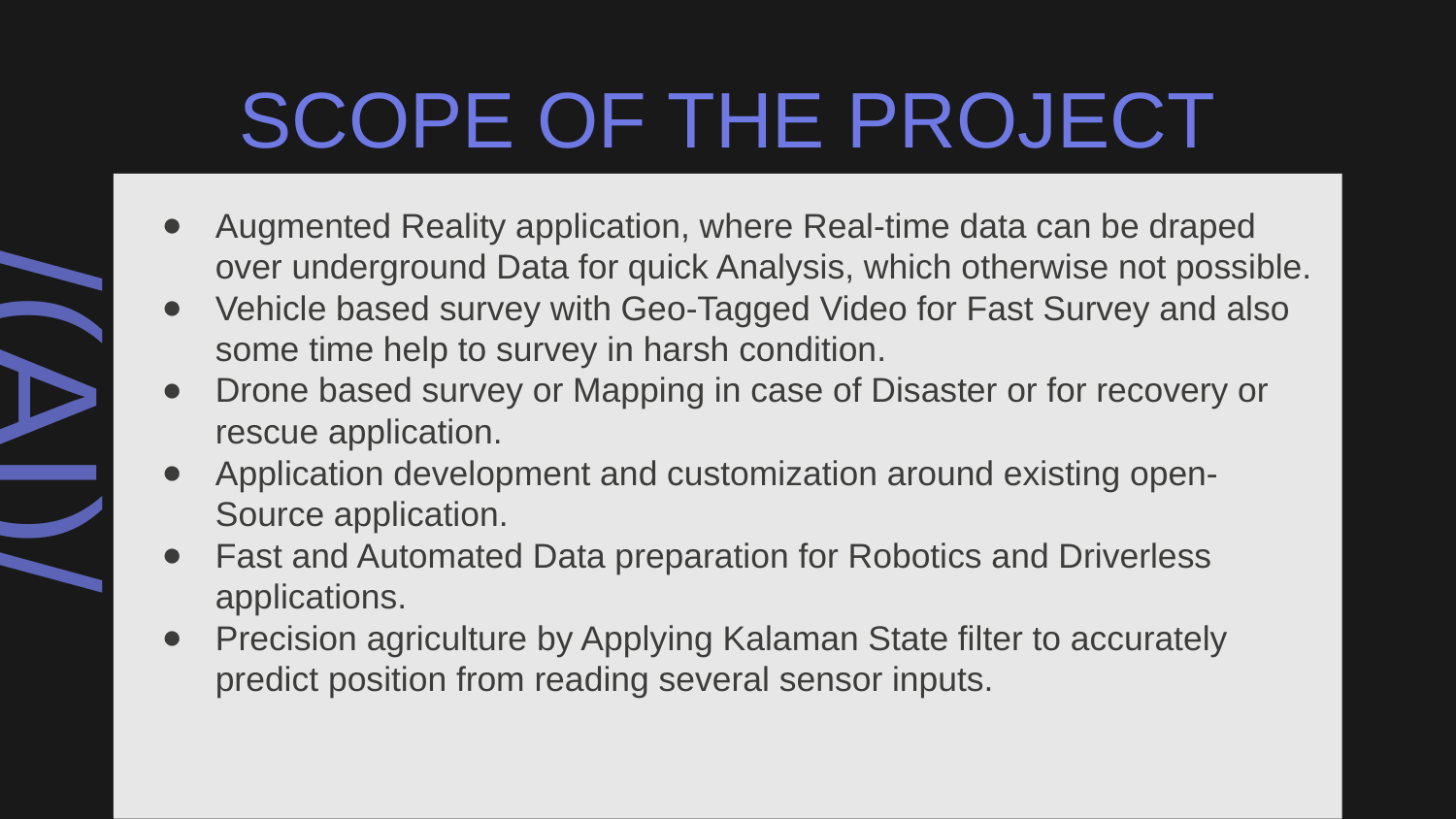

# SCOPE OF THE PROJECT
Augmented Reality application, where Real-time data can be draped over underground Data for quick Analysis, which otherwise not possible.
Vehicle based survey with Geo-Tagged Video for Fast Survey and also some time help to survey in harsh condition.
Drone based survey or Mapping in case of Disaster or for recovery or rescue application.
Application development and customization around existing open-Source application.
Fast and Automated Data preparation for Robotics and Driverless applications.
Precision agriculture by Applying Kalaman State filter to accurately predict position from reading several sensor inputs.